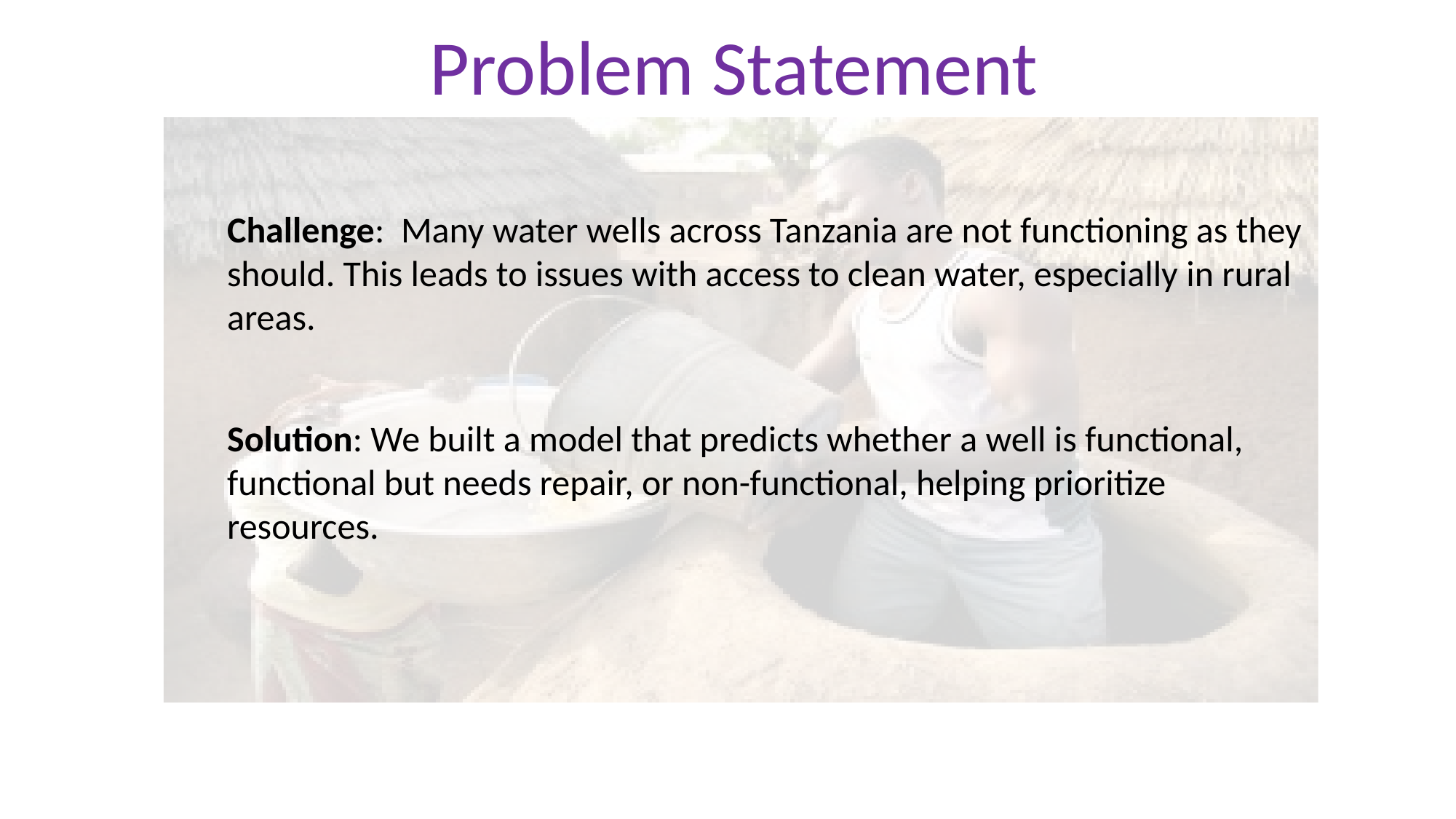

# Problem Statement

Challenge:  Many water wells across Tanzania are not functioning as they should. This leads to issues with access to clean water, especially in rural areas.
Solution: We built a model that predicts whether a well is functional, functional but needs repair, or non-functional, helping prioritize resources.